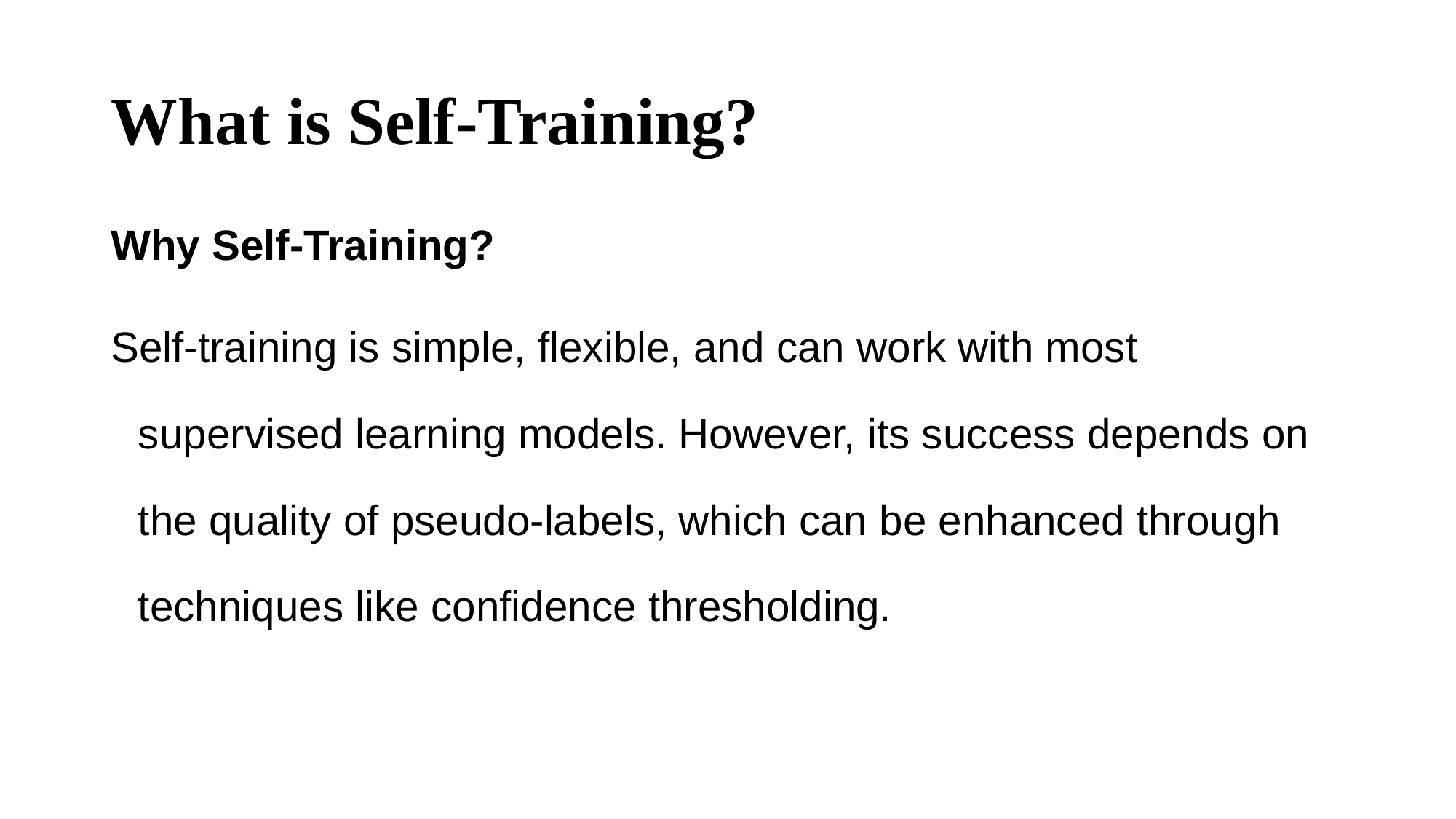

# What is Self-Training?
Why Self-Training?
Self-training is simple, flexible, and can work with most supervised learning models. However, its success depends on the quality of pseudo-labels, which can be enhanced through techniques like confidence thresholding.